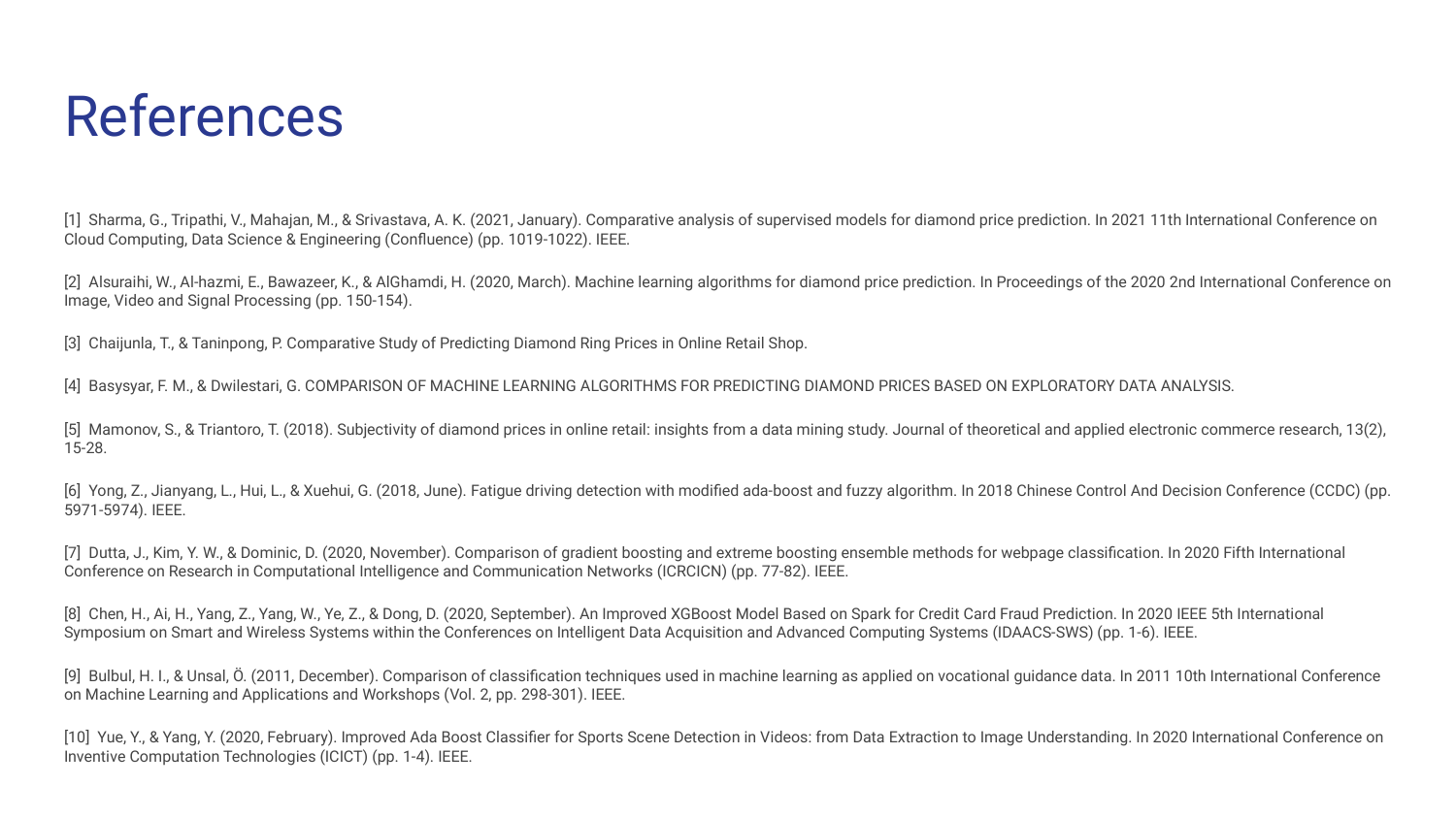

# References
[1]  Sharma, G., Tripathi, V., Mahajan, M., & Srivastava, A. K. (2021, January). Comparative analysis of supervised models for diamond price prediction. In 2021 11th International Conference on Cloud Computing, Data Science & Engineering (Confluence) (pp. 1019-1022). IEEE.
[2]  Alsuraihi, W., Al-hazmi, E., Bawazeer, K., & AlGhamdi, H. (2020, March). Machine learning algorithms for diamond price prediction. In Proceedings of the 2020 2nd International Conference on Image, Video and Signal Processing (pp. 150-154).
[3]  Chaijunla, T., & Taninpong, P. Comparative Study of Predicting Diamond Ring Prices in Online Retail Shop.
[4]  Basysyar, F. M., & Dwilestari, G. COMPARISON OF MACHINE LEARNING ALGORITHMS FOR PREDICTING DIAMOND PRICES BASED ON EXPLORATORY DATA ANALYSIS.
[5]  Mamonov, S., & Triantoro, T. (2018). Subjectivity of diamond prices in online retail: insights from a data mining study. Journal of theoretical and applied electronic commerce research, 13(2), 15-28.
[6]  Yong, Z., Jianyang, L., Hui, L., & Xuehui, G. (2018, June). Fatigue driving detection with modified ada-boost and fuzzy algorithm. In 2018 Chinese Control And Decision Conference (CCDC) (pp. 5971-5974). IEEE.
[7]  Dutta, J., Kim, Y. W., & Dominic, D. (2020, November). Comparison of gradient boosting and extreme boosting ensemble methods for webpage classification. In 2020 Fifth International Conference on Research in Computational Intelligence and Communication Networks (ICRCICN) (pp. 77-82). IEEE.
[8]  Chen, H., Ai, H., Yang, Z., Yang, W., Ye, Z., & Dong, D. (2020, September). An Improved XGBoost Model Based on Spark for Credit Card Fraud Prediction. In 2020 IEEE 5th International Symposium on Smart and Wireless Systems within the Conferences on Intelligent Data Acquisition and Advanced Computing Systems (IDAACS-SWS) (pp. 1-6). IEEE.
[9]  Bulbul, H. I., & Unsal, Ö. (2011, December). Comparison of classification techniques used in machine learning as applied on vocational guidance data. In 2011 10th International Conference on Machine Learning and Applications and Workshops (Vol. 2, pp. 298-301). IEEE.
[10]  Yue, Y., & Yang, Y. (2020, February). Improved Ada Boost Classifier for Sports Scene Detection in Videos: from Data Extraction to Image Understanding. In 2020 International Conference on Inventive Computation Technologies (ICICT) (pp. 1-4). IEEE.